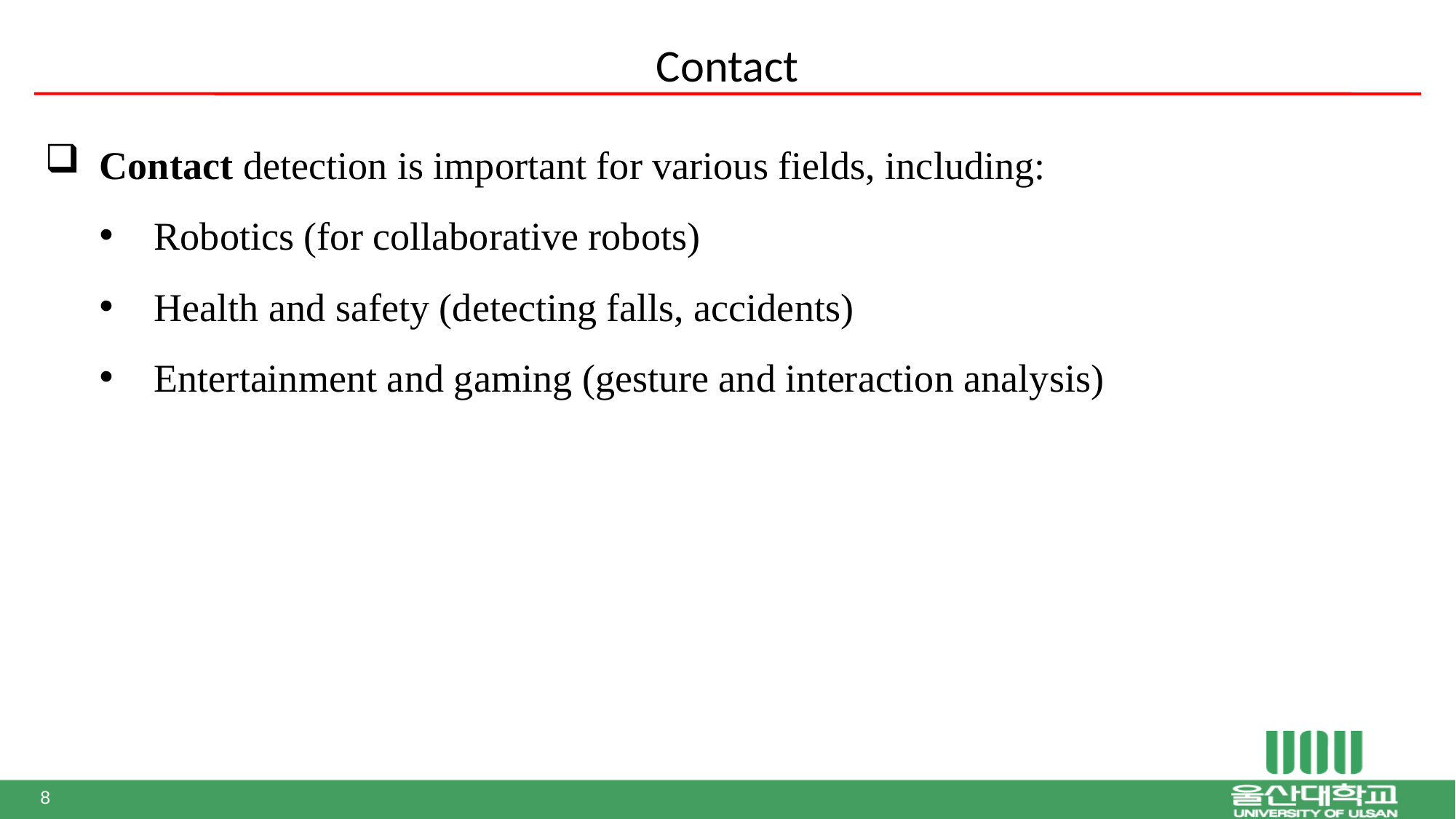

# Contact
Contact detection is important for various fields, including:
Robotics (for collaborative robots)
Health and safety (detecting falls, accidents)
Entertainment and gaming (gesture and interaction analysis)